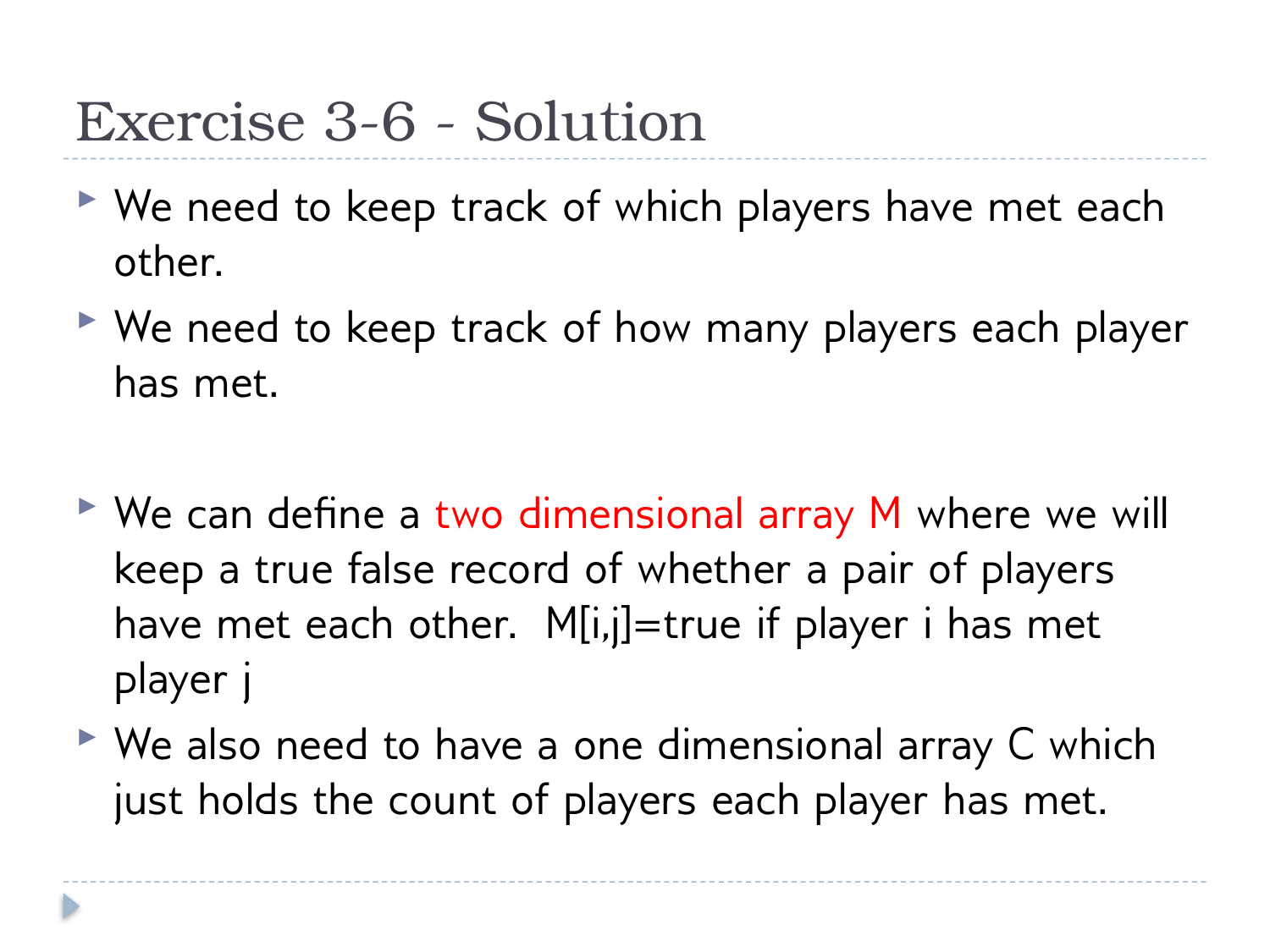

# Exercise 3-6 - Solution
We need to keep track of which players have met each other.
We need to keep track of how many players each player has met.

We can define a two dimensional array M where we will keep a true false record of whether a pair of players have met each other.  M[i,j]=true if player i has met player j
We also need to have a one dimensional array C which just holds the count of players each player has met.